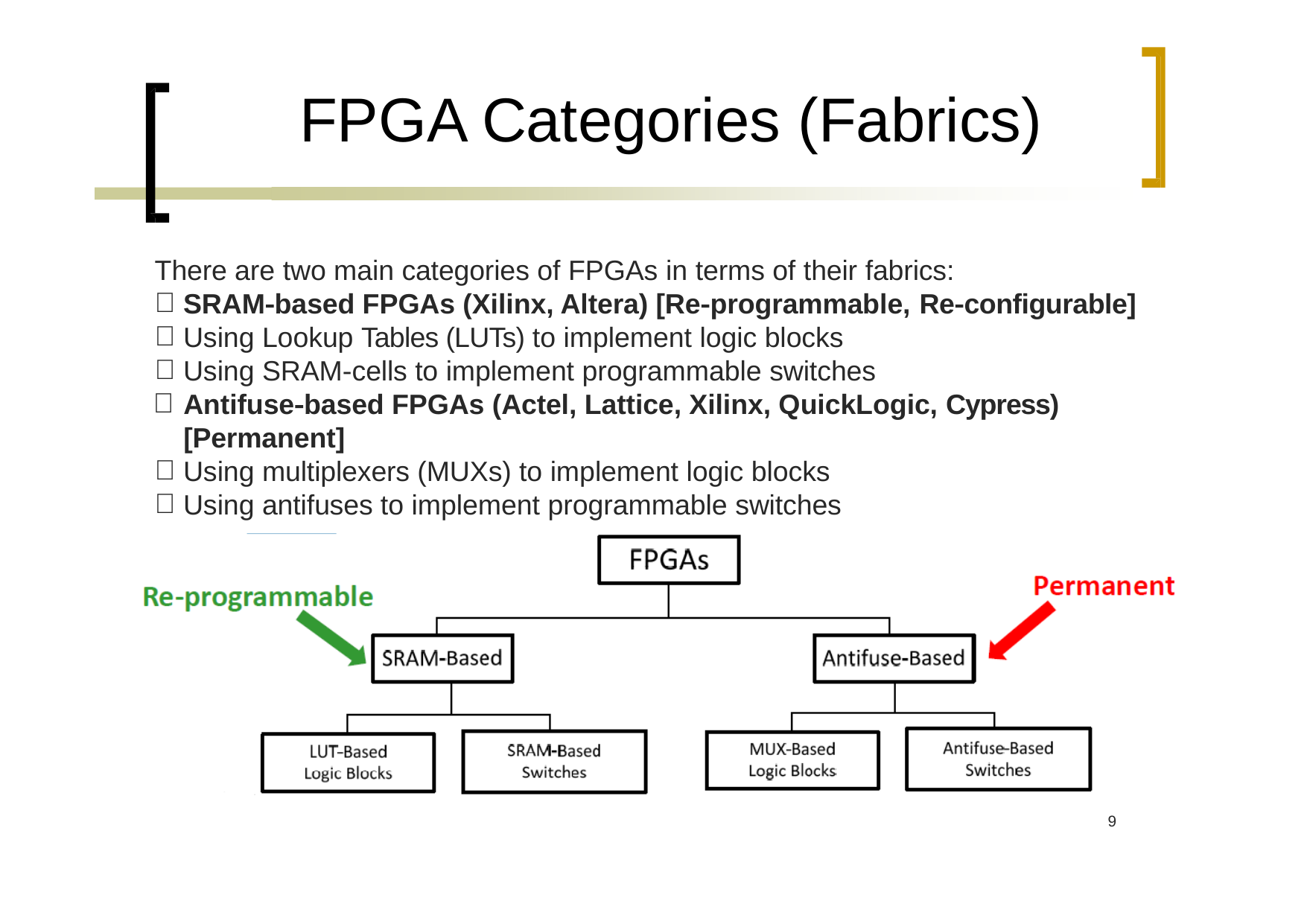

# FPGA Categories (Fabrics)
There are two main categories of FPGAs in terms of their fabrics:
SRAM‐based FPGAs (Xilinx, Altera) [Re‐programmable, Re‐configurable]
Using Lookup Tables (LUTs) to implement logic blocks
Using SRAM‐cells to implement programmable switches
Antifuse‐based FPGAs (Actel, Lattice, Xilinx, QuickLogic, Cypress)  [Permanent]
Using multiplexers (MUXs) to implement logic blocks
Using antifuses to implement programmable switches

9